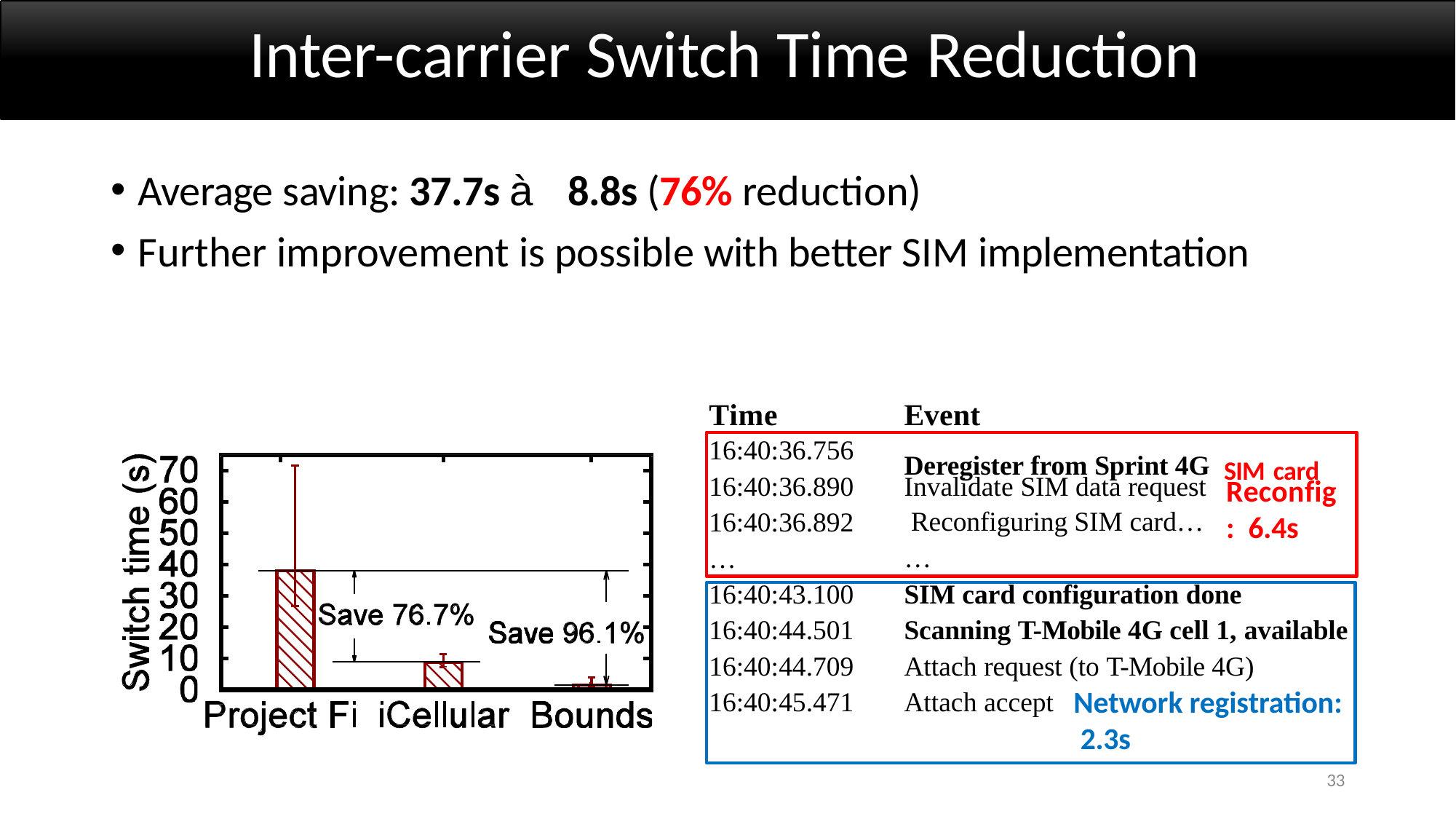

# Inter-carrier Switch Time Reduction
Average saving: 37.7s à 8.8s (76% reduction)
Further improvement is possible with better SIM implementation
Time
Event
Deregister from Sprint 4G  SIM card

16:40:36.756
16:40:36.890
16:40:36.892
…

Invalidate SIM data request  Reconfiguring SIM card…
…

Reconfig:  6.4s

16:40:43.100
SIM card configuration done

16:40:44.501
16:40:44.709
16:40:45.471
Scanning T-Mobile 4G cell 1, available
Attach request (to T-Mobile 4G)

Network registration:  2.3s

Attach accept

33